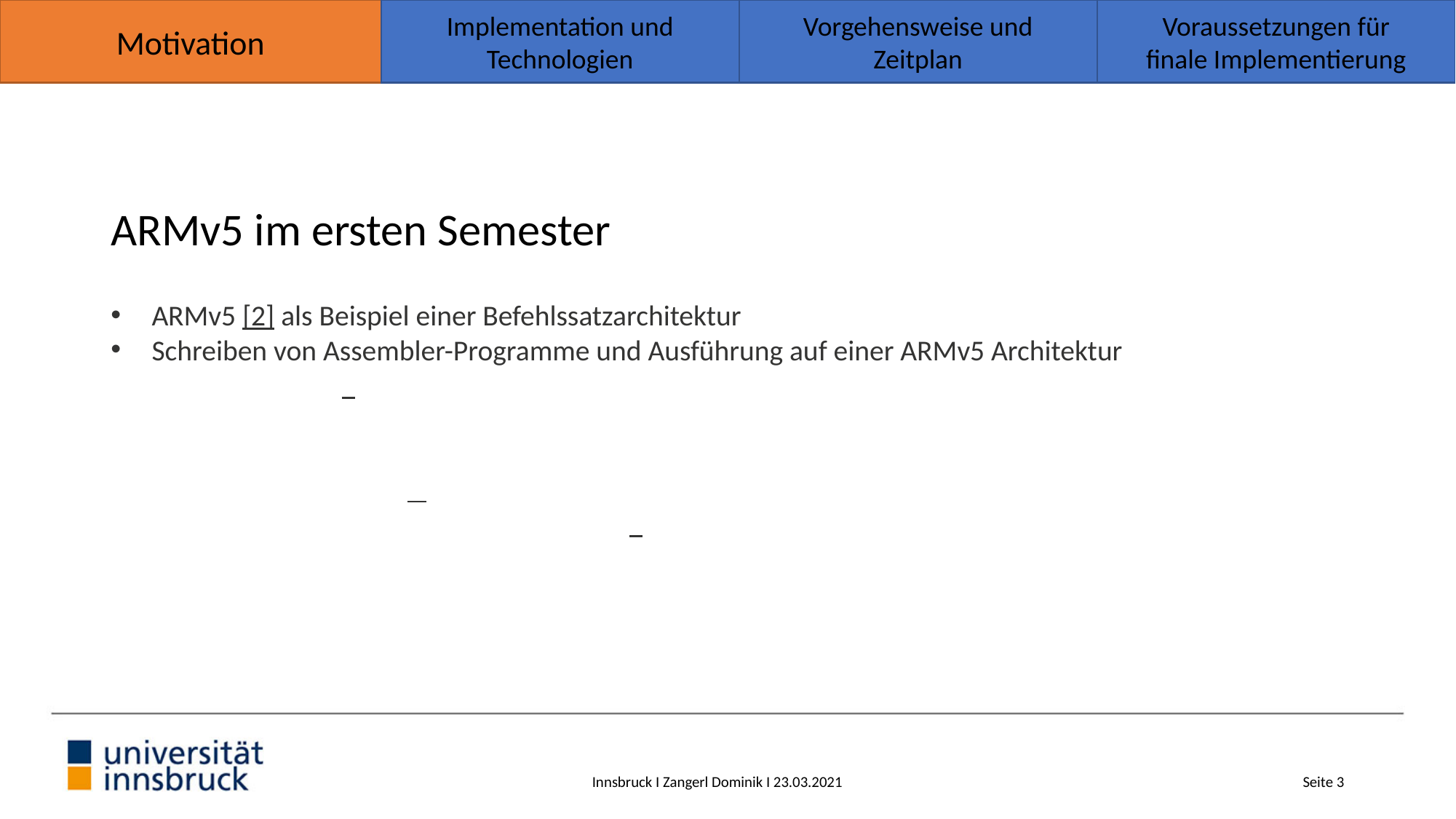

Implementation und
Technologien
Vorgehensweise und
Zeitplan
Voraussetzungen für
finale Implementierung
Motivation
# ARMv5 im ersten Semester
ARMv5 [2] als Beispiel einer Befehlssatzarchitektur
Schreiben von Assembler-Programme und Ausführung auf einer ARMv5 Architektur

Innsbruck I Zangerl Dominik I 23.03.2021
Seite 3